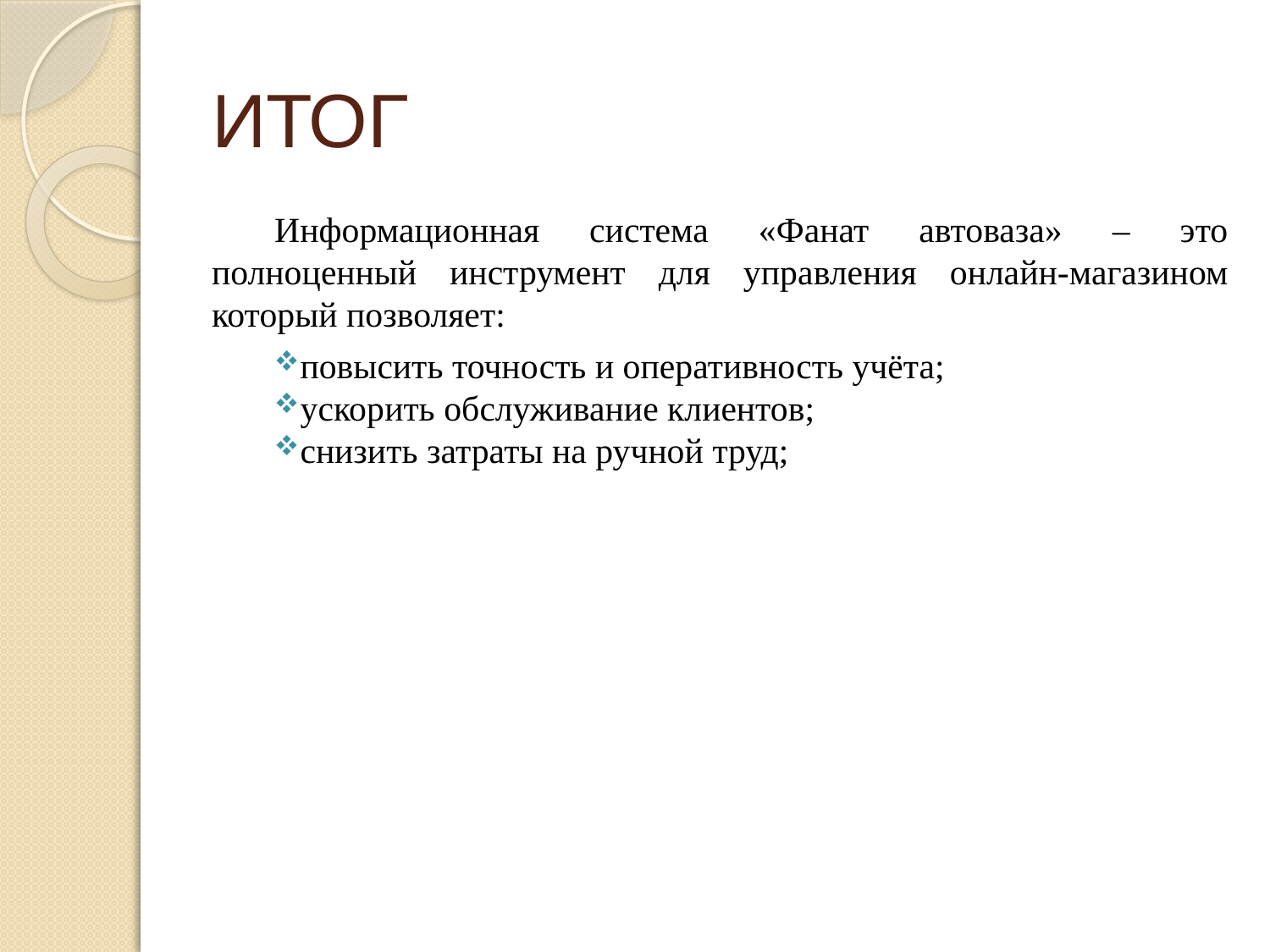

# ИТОГ
Информационная система «Фанат автоваза» – это полноценный инструмент для управления онлайн-магазином который позволяет:
повысить точность и оперативность учёта;
ускорить обслуживание клиентов;
снизить затраты на ручной труд;